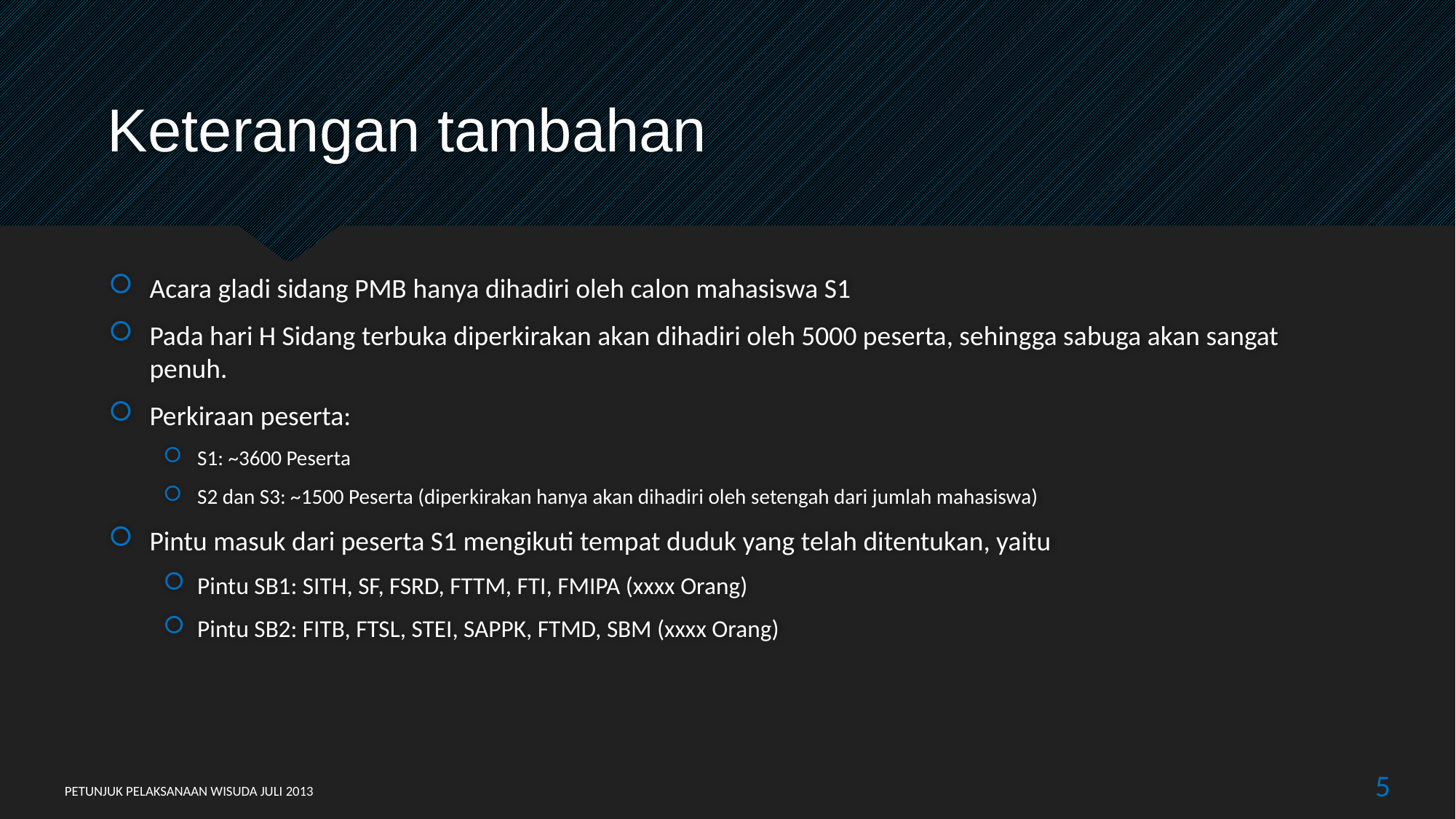

# Keterangan tambahan
Acara gladi sidang PMB hanya dihadiri oleh calon mahasiswa S1
Pada hari H Sidang terbuka diperkirakan akan dihadiri oleh 5000 peserta, sehingga sabuga akan sangat penuh.
Perkiraan peserta:
S1: ~3600 Peserta
S2 dan S3: ~1500 Peserta (diperkirakan hanya akan dihadiri oleh setengah dari jumlah mahasiswa)
Pintu masuk dari peserta S1 mengikuti tempat duduk yang telah ditentukan, yaitu
Pintu SB1: SITH, SF, FSRD, FTTM, FTI, FMIPA (xxxx Orang)
Pintu SB2: FITB, FTSL, STEI, SAPPK, FTMD, SBM (xxxx Orang)
5
PETUNJUK PELAKSANAAN WISUDA JULI 2013